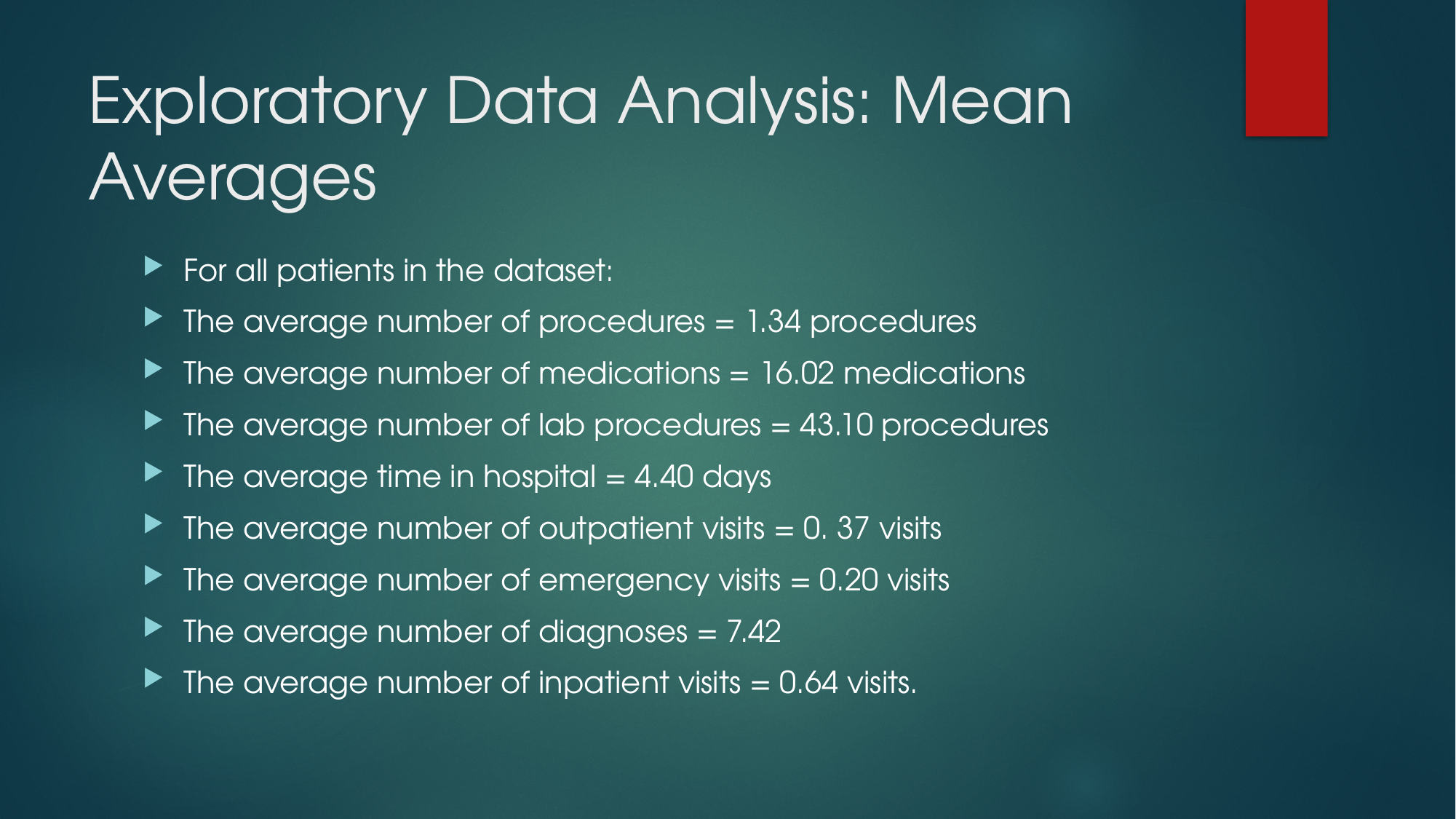

# Exploratory Data Analysis: Mean Averages
For all patients in the dataset:
The average number of procedures = 1.34 procedures
The average number of medications = 16.02 medications
The average number of lab procedures = 43.10 procedures
The average time in hospital = 4.40 days
The average number of outpatient visits = 0. 37 visits
The average number of emergency visits = 0.20 visits
The average number of diagnoses = 7.42
The average number of inpatient visits = 0.64 visits.